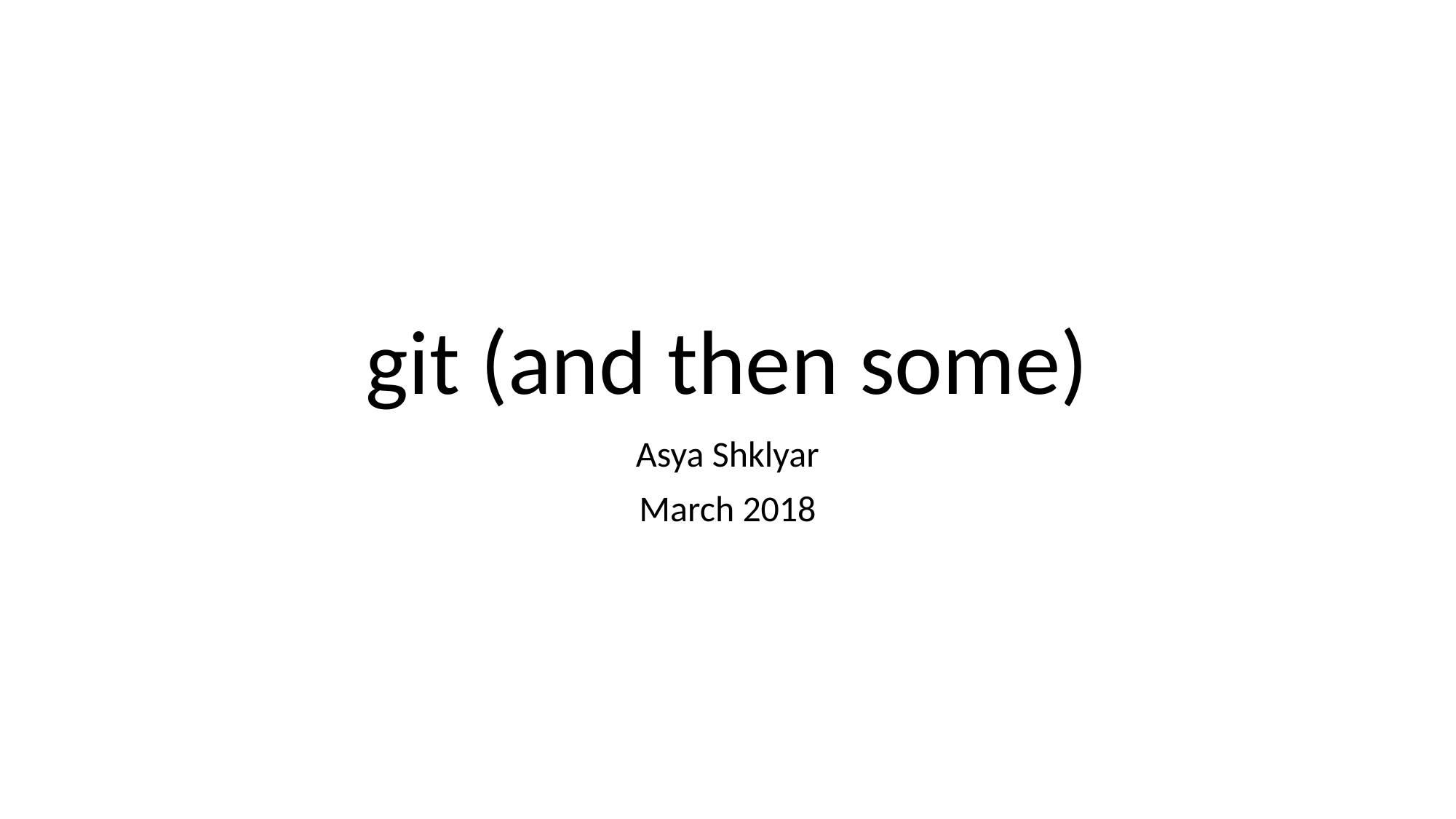

# git (and then some)
Asya Shklyar
March 2018